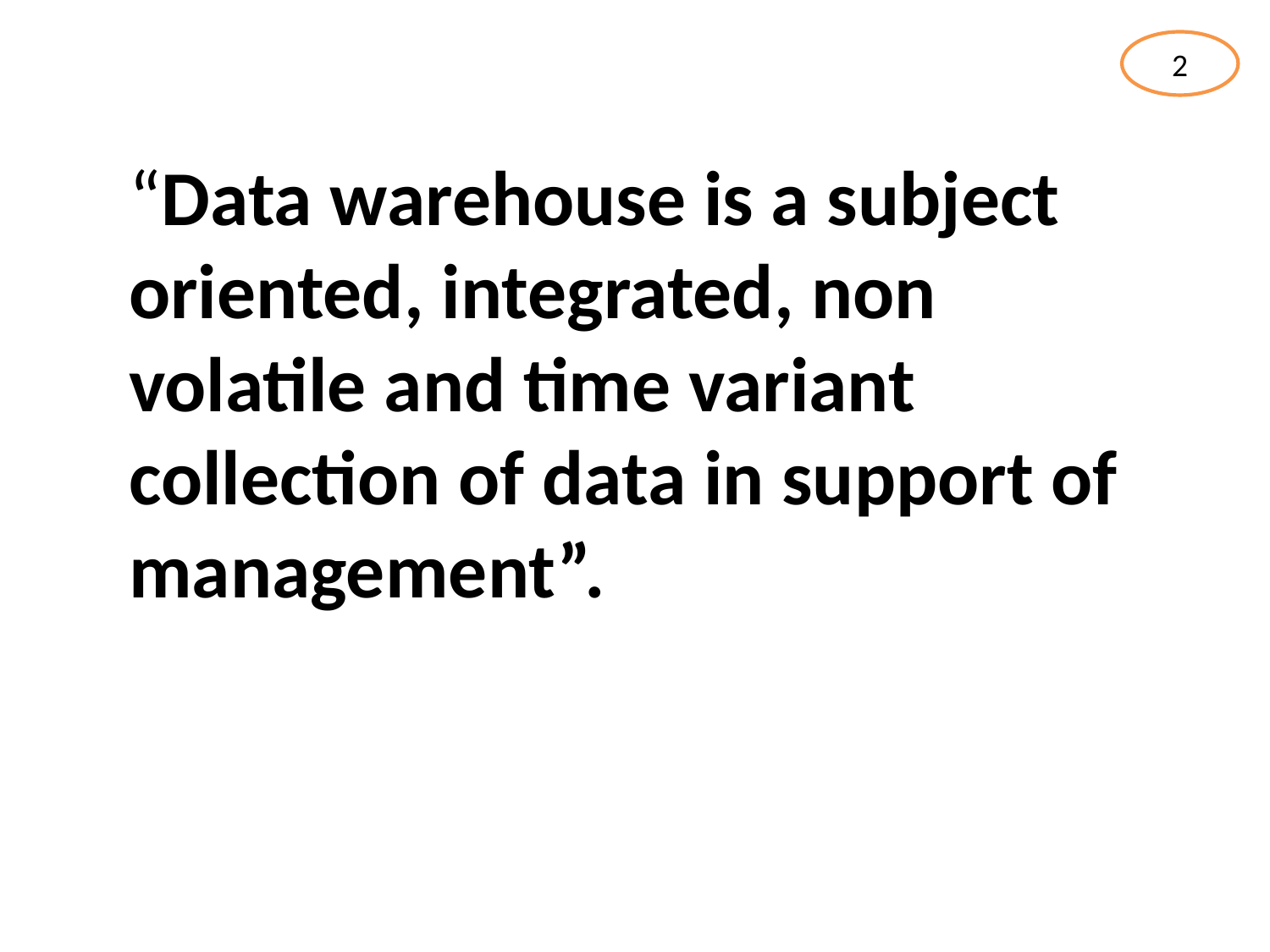

2

“Data warehouse is a subject oriented, integrated, non
volatile and time variant collection of data in support of
management”.